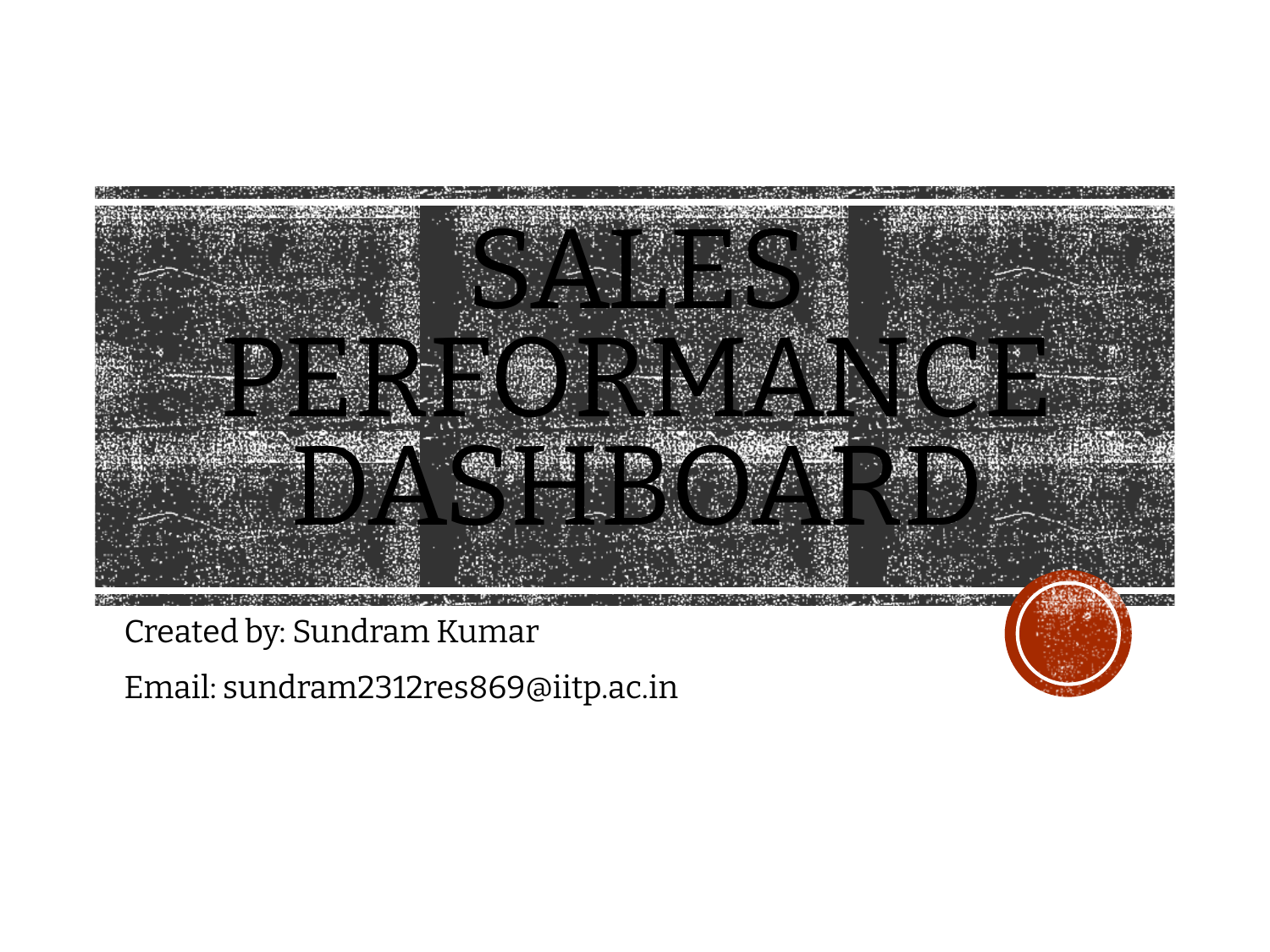

# Sales Performance Dashboard
Created by: Sundram Kumar
Email: sundram2312res869@iitp.ac.in